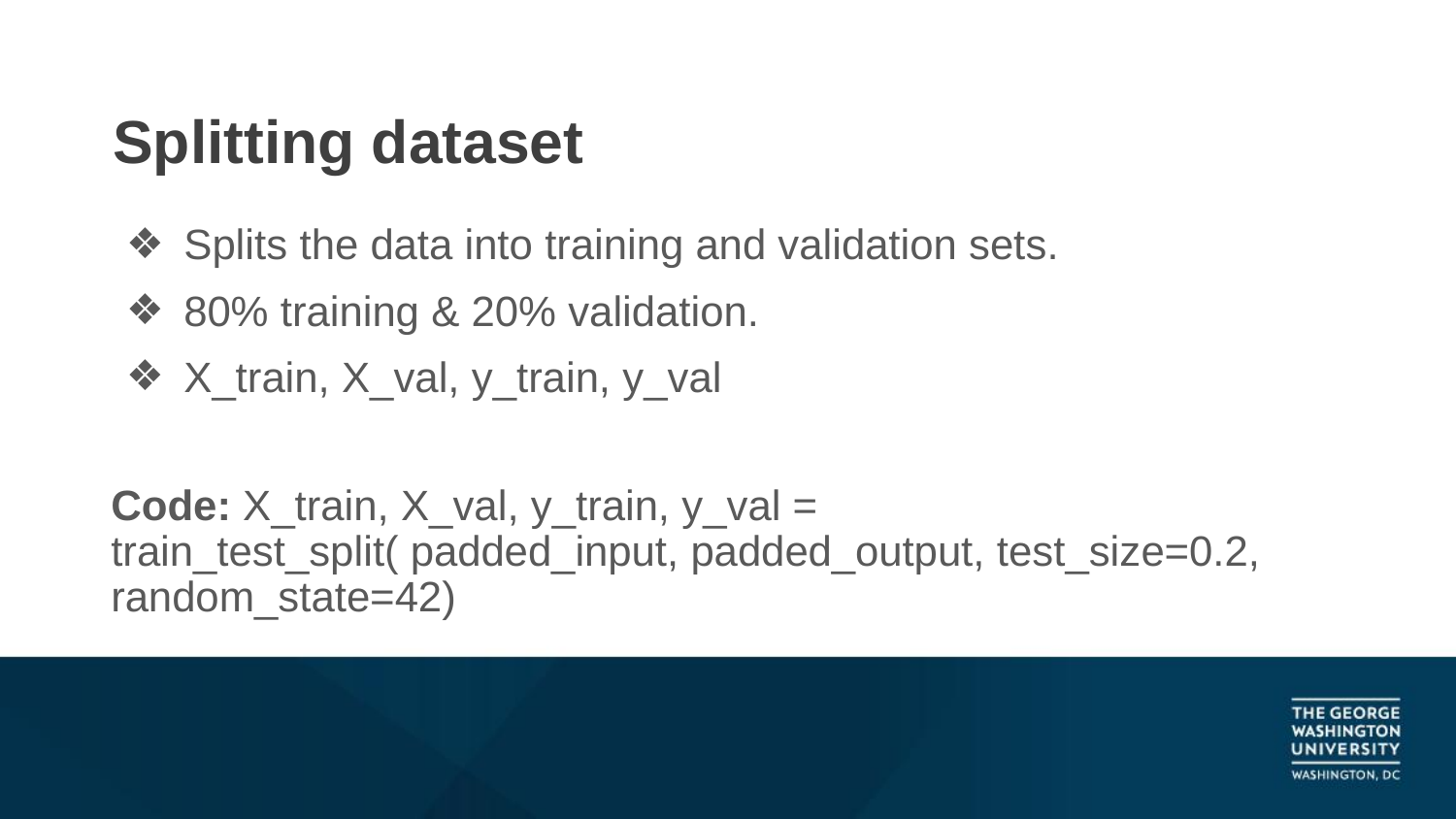

# Splitting dataset
Splits the data into training and validation sets.
80% training & 20% validation.
X_train, X_val, y_train, y_val

Code: X_train, X_val, y_train, y_val = train_test_split( padded_input, padded_output, test_size=0.2, random_state=42)